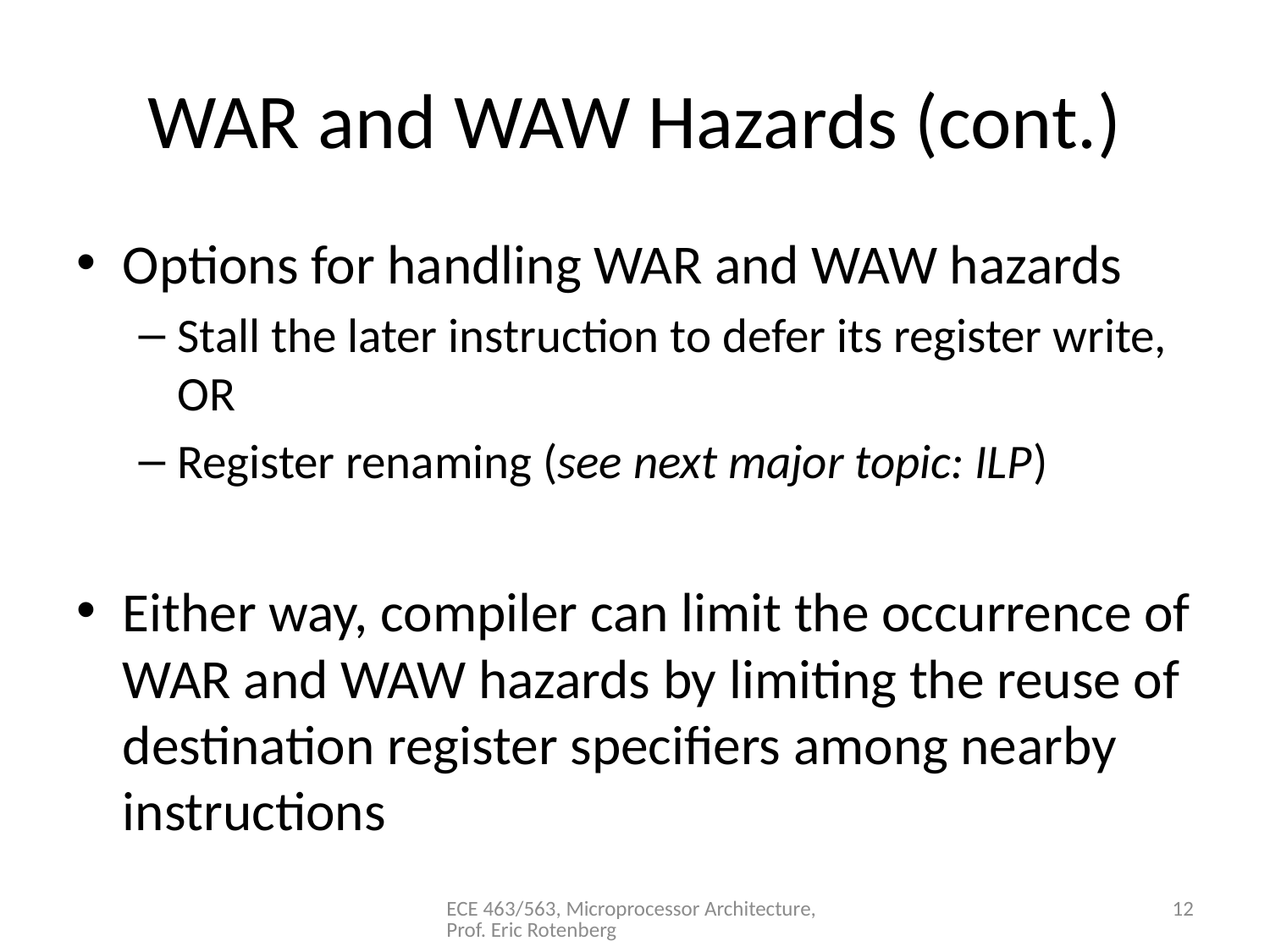

# WAR and WAW Hazards (cont.)
Options for handling WAR and WAW hazards
Stall the later instruction to defer its register write, OR
Register renaming (see next major topic: ILP)

Either way, compiler can limit the occurrence of WAR and WAW hazards by limiting the reuse of destination register specifiers among nearby instructions
ECE 463/563, Microprocessor Architecture, Prof. Eric Rotenberg
12